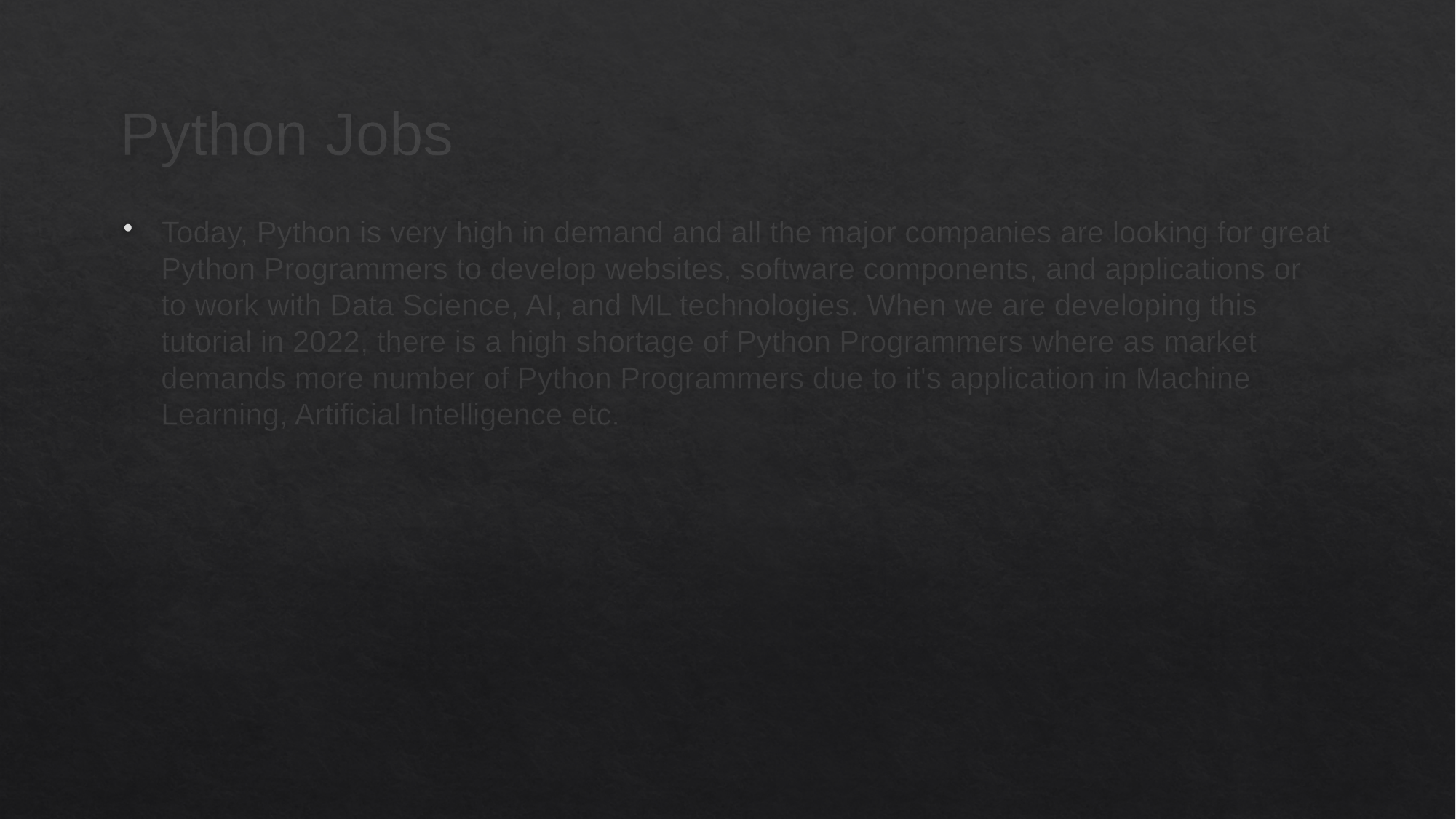

# Python Jobs
Today, Python is very high in demand and all the major companies are looking for great Python Programmers to develop websites, software components, and applications or to work with Data Science, AI, and ML technologies. When we are developing this tutorial in 2022, there is a high shortage of Python Programmers where as market demands more number of Python Programmers due to it's application in Machine Learning, Artificial Intelligence etc.